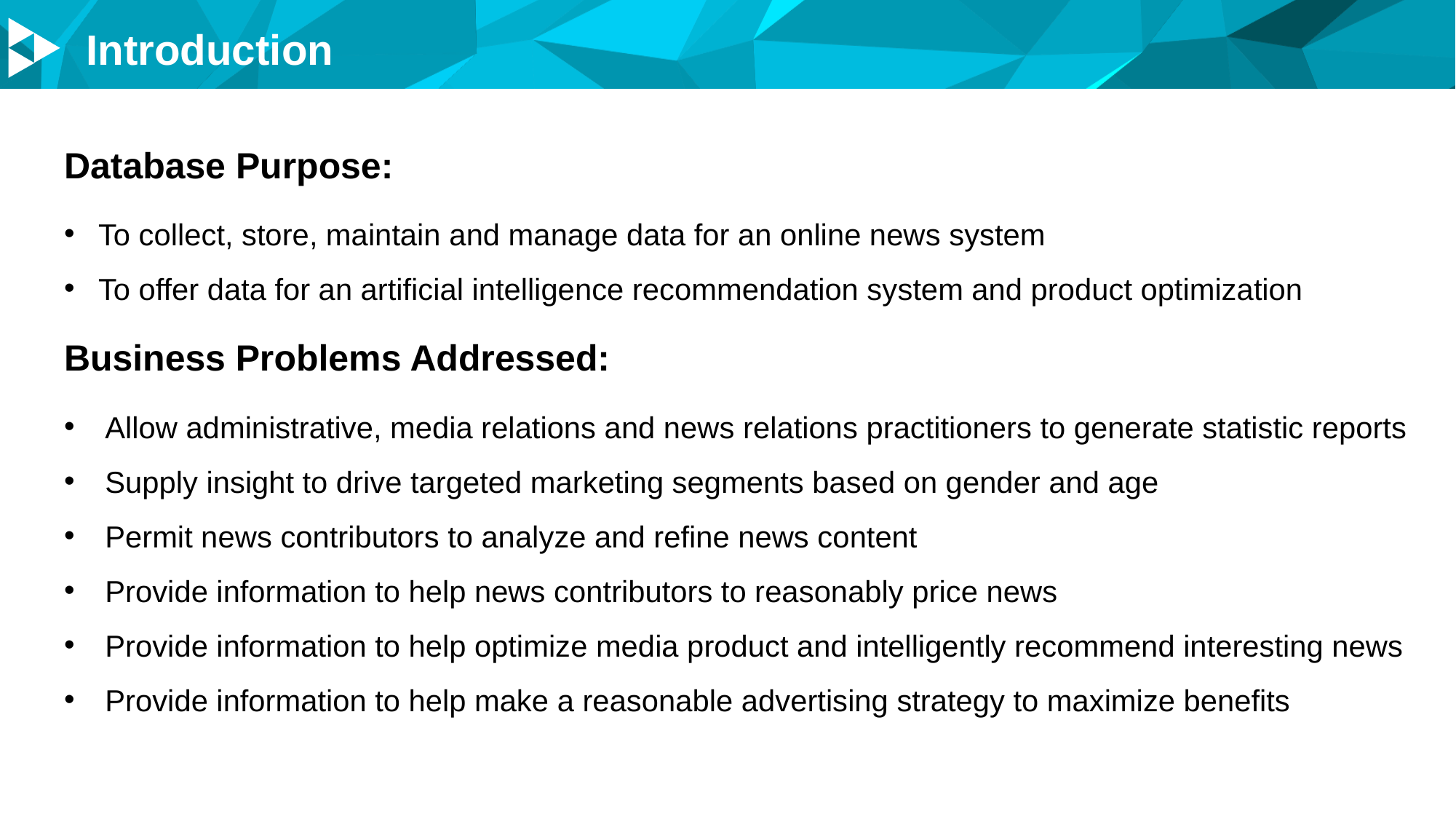

Introduction
Database Purpose:
To collect, store, maintain and manage data for an online news system
To offer data for an artificial intelligence recommendation system and product optimization
Business Problems Addressed:
Allow administrative, media relations and news relations practitioners to generate statistic reports
Supply insight to drive targeted marketing segments based on gender and age
Permit news contributors to analyze and refine news content
Provide information to help news contributors to reasonably price news
Provide information to help optimize media product and intelligently recommend interesting news
Provide information to help make a reasonable advertising strategy to maximize benefits